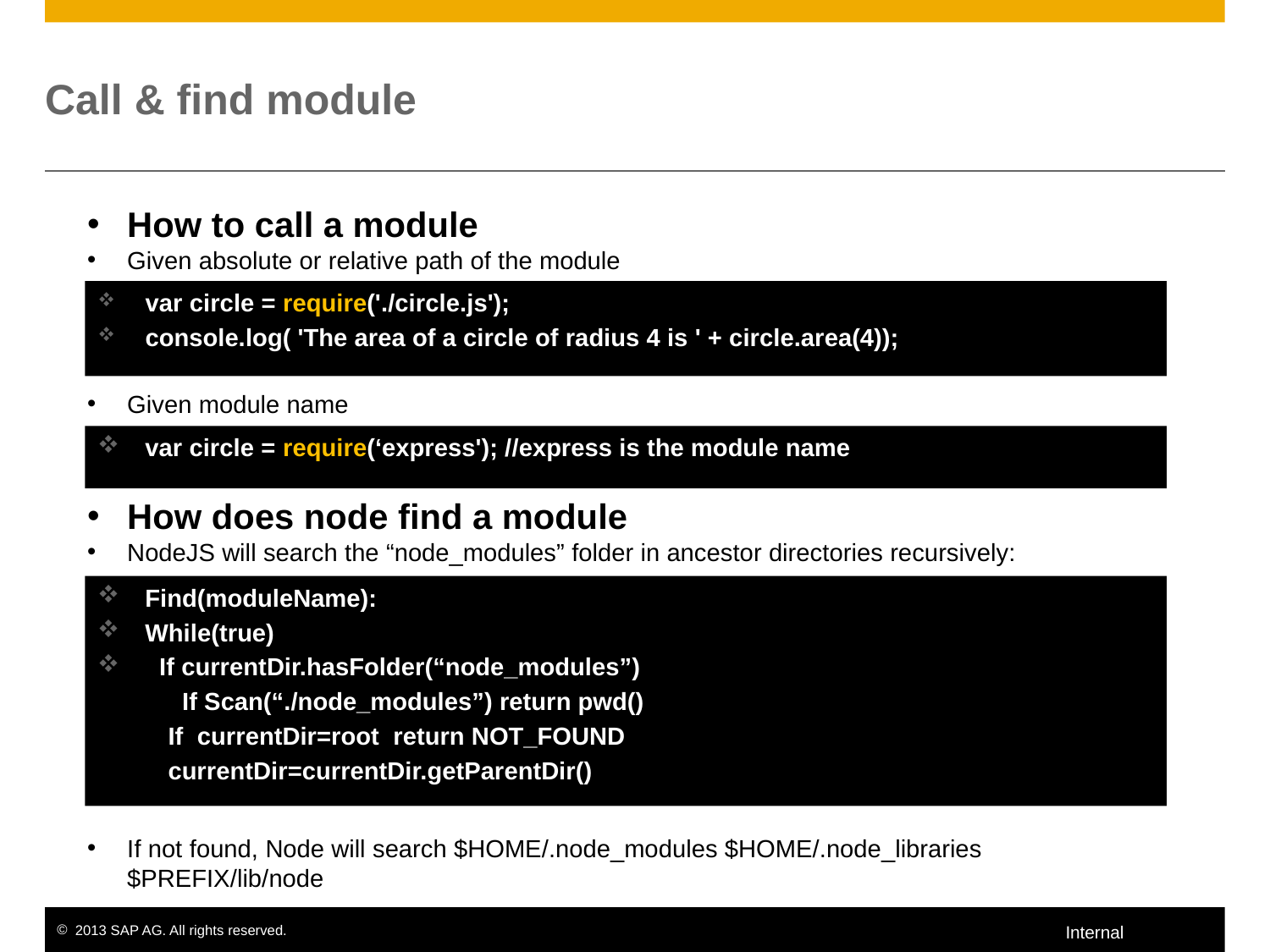

# Call & find module
How to call a module
Given absolute or relative path of the module

Given module name

How does node find a module
NodeJS will search the “node_modules” folder in ancestor directories recursively:

If not found, Node will search $HOME/.node_modules $HOME/.node_libraries $PREFIX/lib/node

var circle = require('./circle.js');
console.log( 'The area of a circle of radius 4 is ' + circle.area(4));
var circle = require(‘express'); //express is the module name
Find(moduleName):
While(true)
  If currentDir.hasFolder(“node_modules”)
   If Scan(“./node_modules”) return pwd()
 If  currentDir=root  return NOT_FOUND
 currentDir=currentDir.getParentDir()